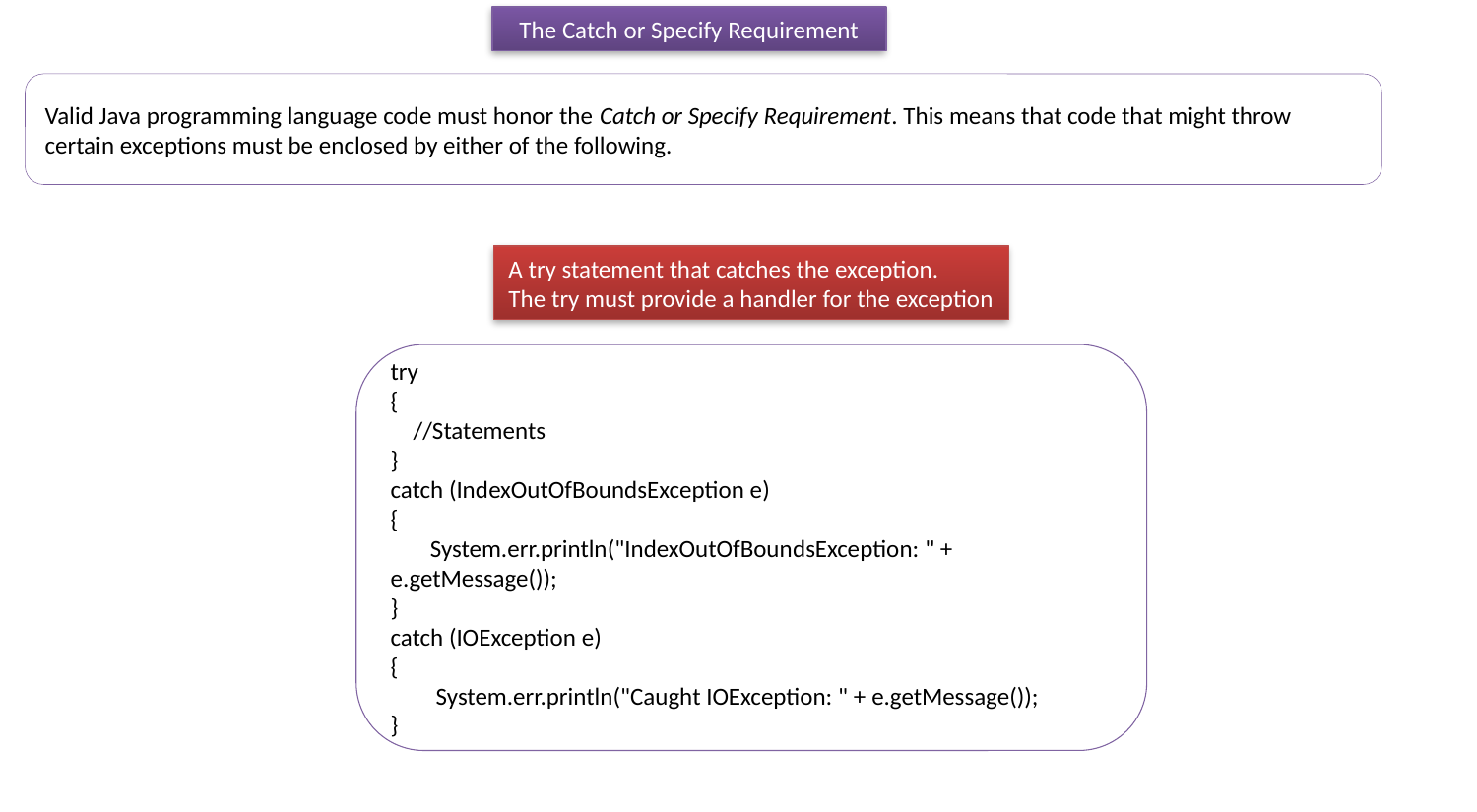

The Catch or Specify Requirement
Valid Java programming language code must honor the Catch or Specify Requirement. This means that code that might throw certain exceptions must be enclosed by either of the following.
A try statement that catches the exception.
The try must provide a handler for the exception
try
{
    //Statements
}
catch (IndexOutOfBoundsException e)
{
       System.err.println("IndexOutOfBoundsException: " + e.getMessage());
}
catch (IOException e)
{
        System.err.println("Caught IOException: " + e.getMessage());
}